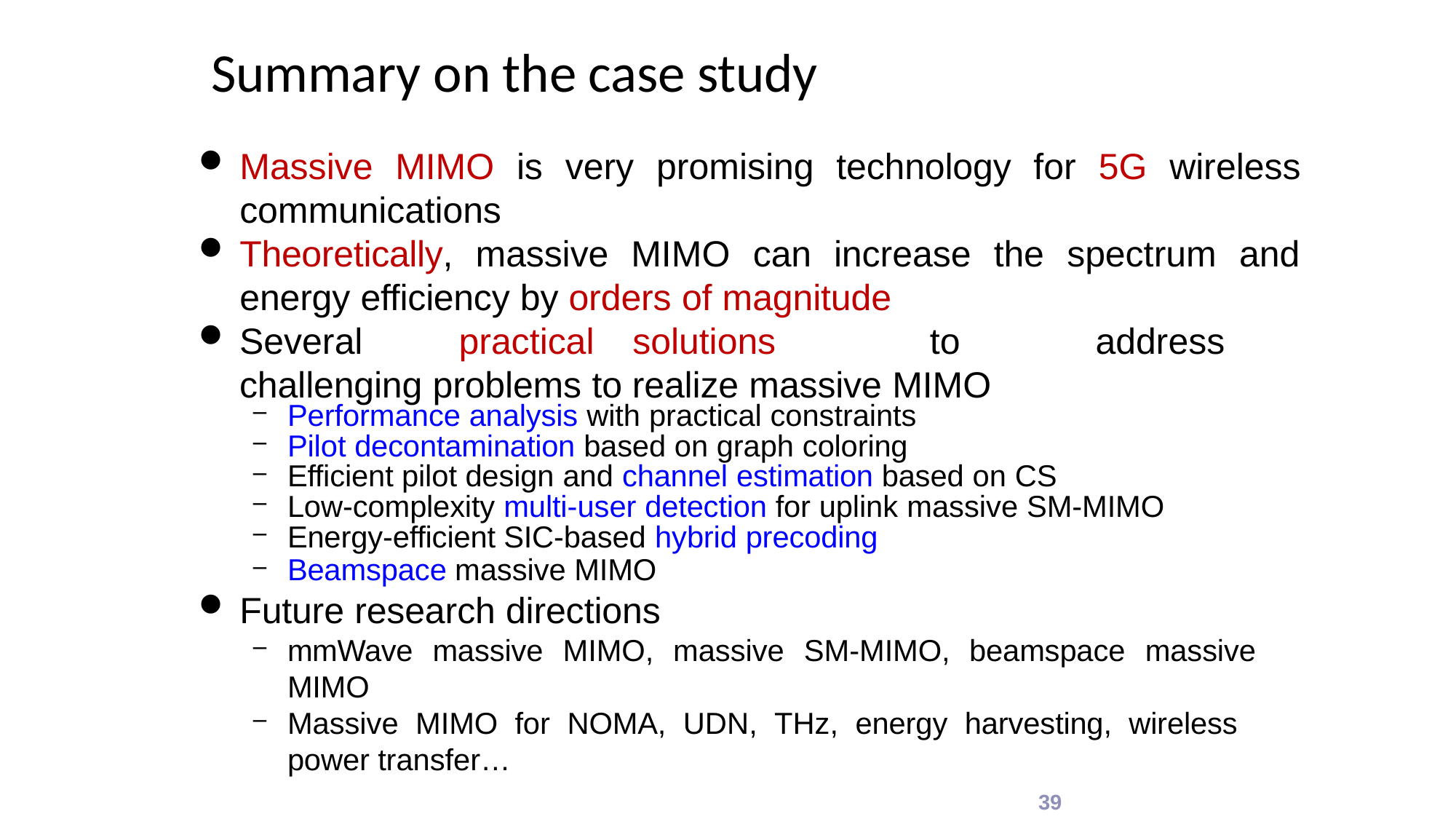

# Summary on the case study
Massive MIMO is very promising technology for 5G wireless  communications
Theoretically, massive MIMO can increase the spectrum and  energy efficiency by orders of magnitude
Several	practical	solutions	to	address  challenging problems to realize massive MIMO
Performance analysis with practical constraints
Pilot decontamination based on graph coloring
Efficient pilot design and channel estimation based on CS
Low-complexity multi-user detection for uplink massive SM-MIMO
Energy-efficient SIC-based hybrid precoding
Beamspace massive MIMO
Future research directions
mmWave massive MIMO, massive SM-MIMO, beamspace massive  MIMO
Massive MIMO for NOMA, UDN, THz, energy harvesting, wireless  power transfer…
39